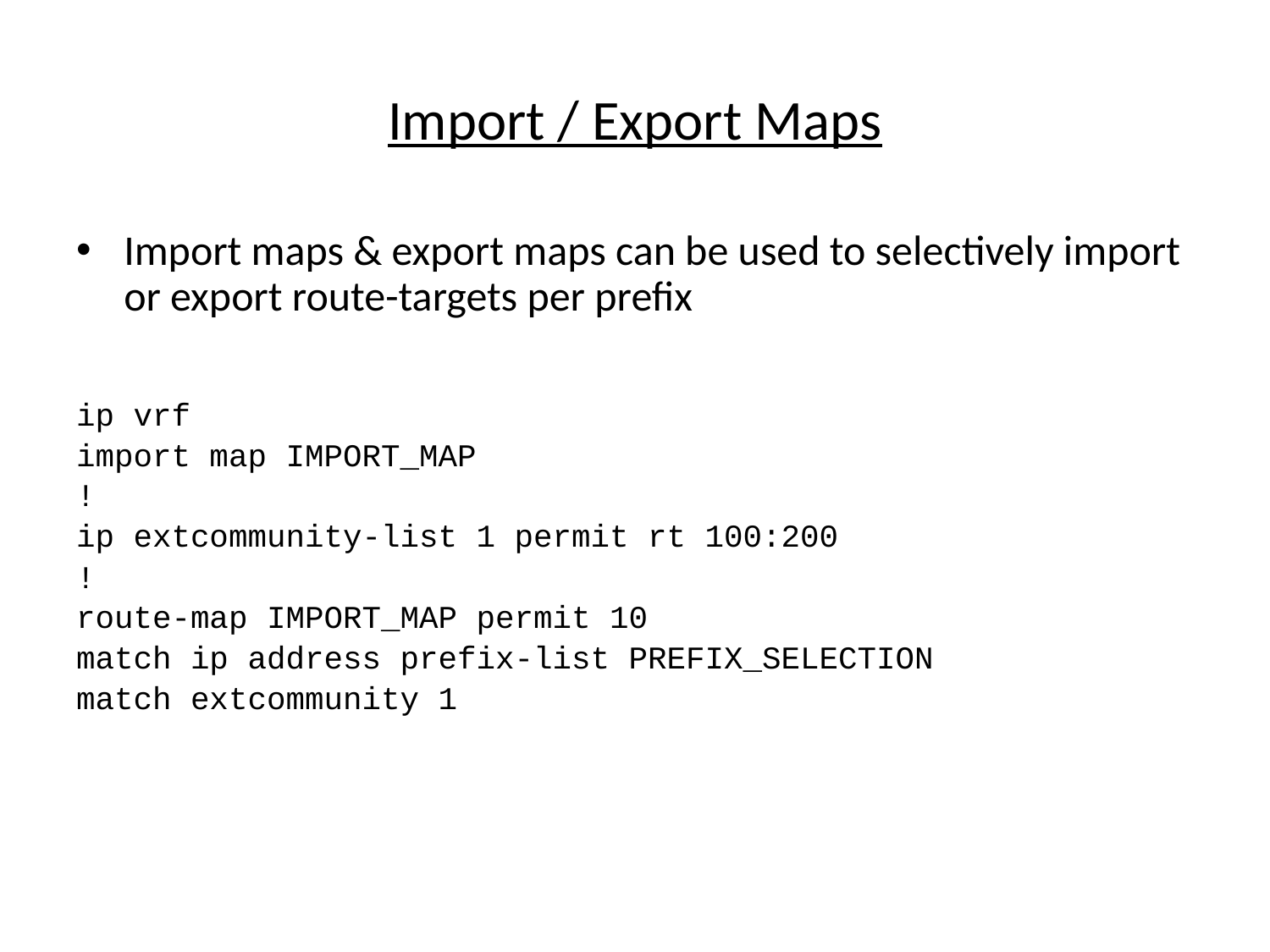

# Import / Export Maps
Import maps & export maps can be used to selectively import or export route-targets per prefix

ip vrf
import map IMPORT_MAP
!
ip extcommunity-list 1 permit rt 100:200
!
route-map IMPORT_MAP permit 10
match ip address prefix-list PREFIX_SELECTION
match extcommunity 1